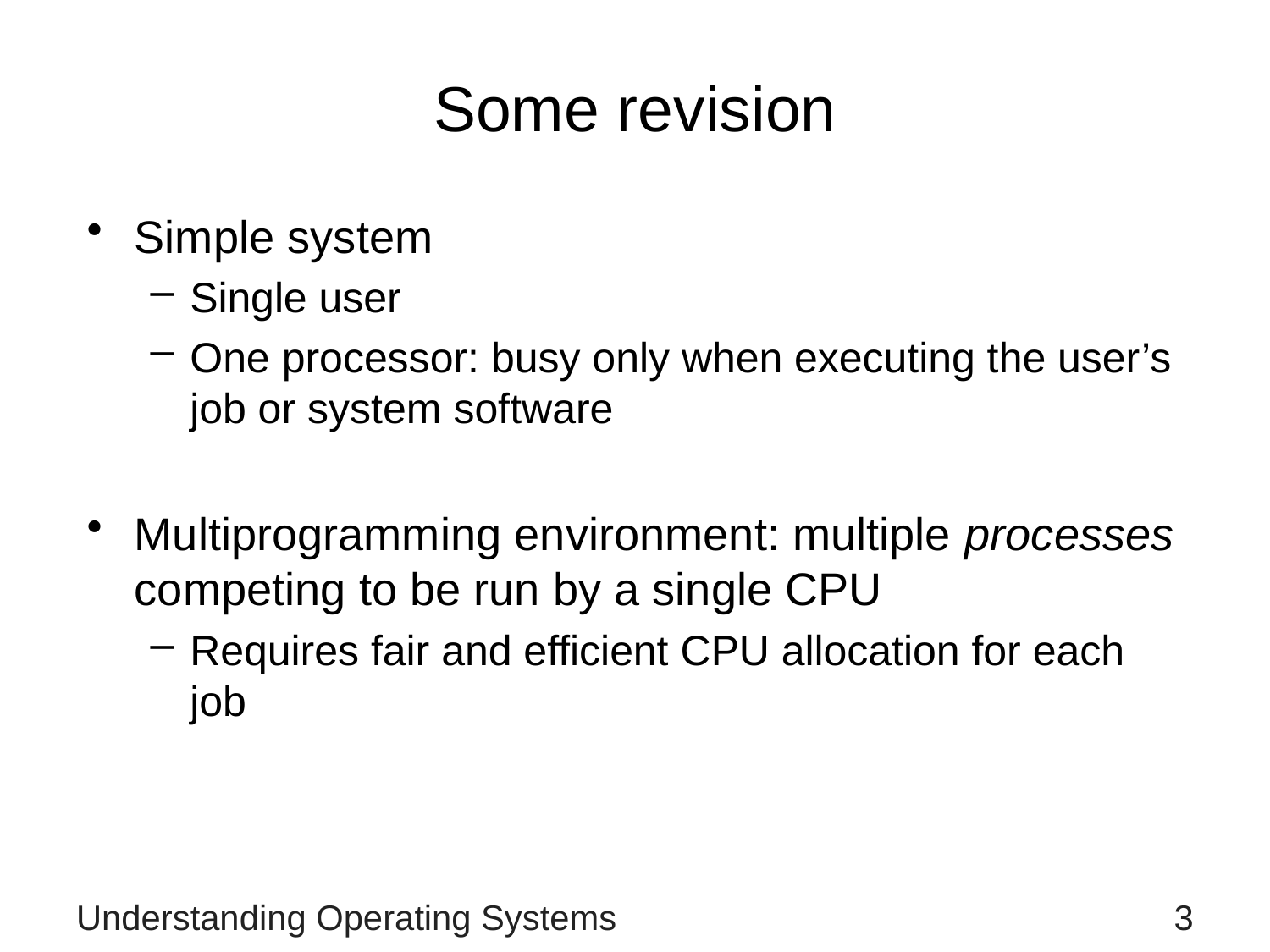

# Some revision
Simple system
Single user
One processor: busy only when executing the user’s job or system software

Multiprogramming environment: multiple processes competing to be run by a single CPU
Requires fair and efficient CPU allocation for each job

Understanding Operating Systems
3